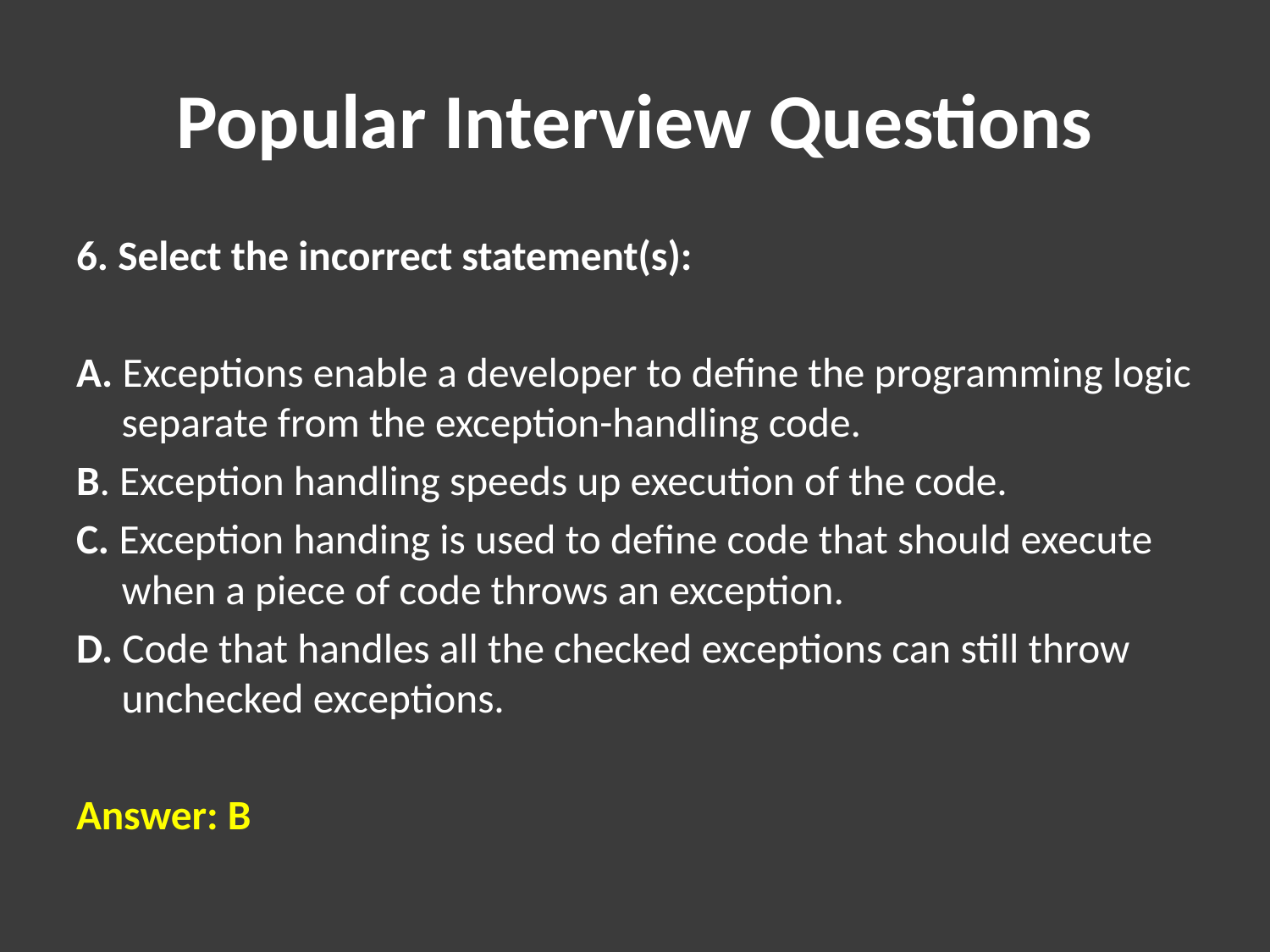

# Popular Interview Questions
6. Select the incorrect statement(s):

A. Exceptions enable a developer to define the programming logic separate from the exception-handling code.
B. Exception handling speeds up execution of the code.
C. Exception handing is used to define code that should execute when a piece of code throws an exception.
D. Code that handles all the checked exceptions can still throw unchecked exceptions.

Answer: B